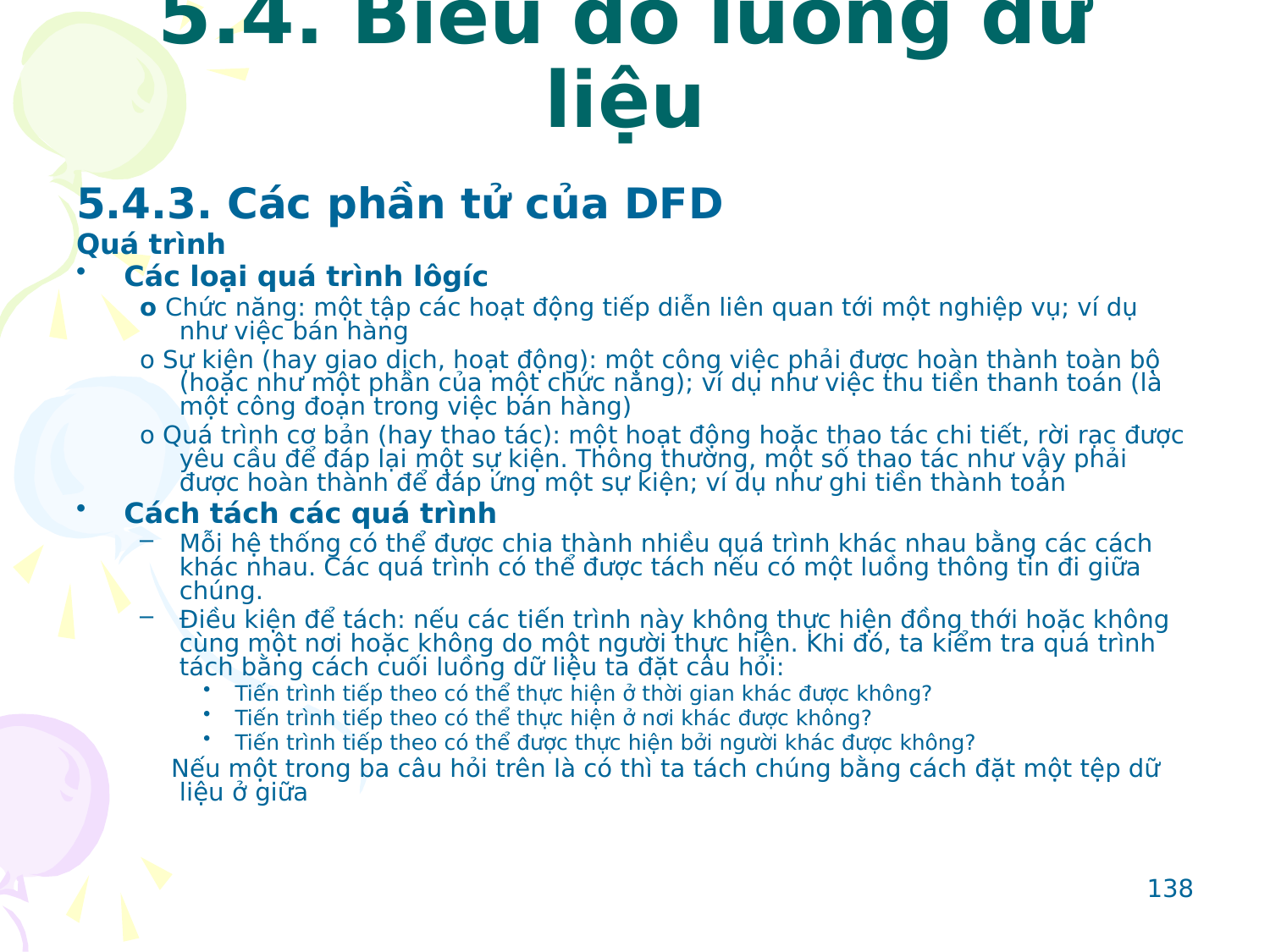

# 5.4. Biểu đồ luồng dữ liệu
5.4.3. Các phần tử của DFD
Quá trình
Các loại quá trình lôgíc
o Chức năng: một tập các hoạt động tiếp diễn liên quan tới một nghiệp vụ; ví dụ như việc bán hàng
o Sự kiện (hay giao dịch, hoạt động): một công việc phải được hoàn thành toàn bộ (hoặc như một phần của một chức năng); ví dụ như việc thu tiền thanh toán (là một công đoạn trong việc bán hàng)
o Quá trình cơ bản (hay thao tác): một hoạt động hoặc thao tác chi tiết, rời rạc được yêu cầu để đáp lại một sự kiện. Thông thường, một số thao tác như vậy phải được hoàn thành để đáp ứng một sự kiện; ví dụ như ghi tiền thành toán
Cách tách các quá trình
Mỗi hệ thống có thể được chia thành nhiều quá trình khác nhau bằng các cách khác nhau. Các quá trình có thể được tách nếu có một luồng thông tin đi giữa chúng.
Điều kiện để tách: nếu các tiến trình này không thực hiện đồng thới hoặc không cùng một nơi hoặc không do một người thực hiện. Khi đó, ta kiểm tra quá trình tách bằng cách cuối luồng dữ liệu ta đặt câu hỏi:
Tiến trình tiếp theo có thể thực hiện ở thời gian khác được không?
Tiến trình tiếp theo có thể thực hiện ở nơi khác được không?
Tiến trình tiếp theo có thể được thực hiện bởi người khác được không?
    Nếu một trong ba câu hỏi trên là có thì ta tách chúng bằng cách đặt một tệp dữ liệu ở giữa
138